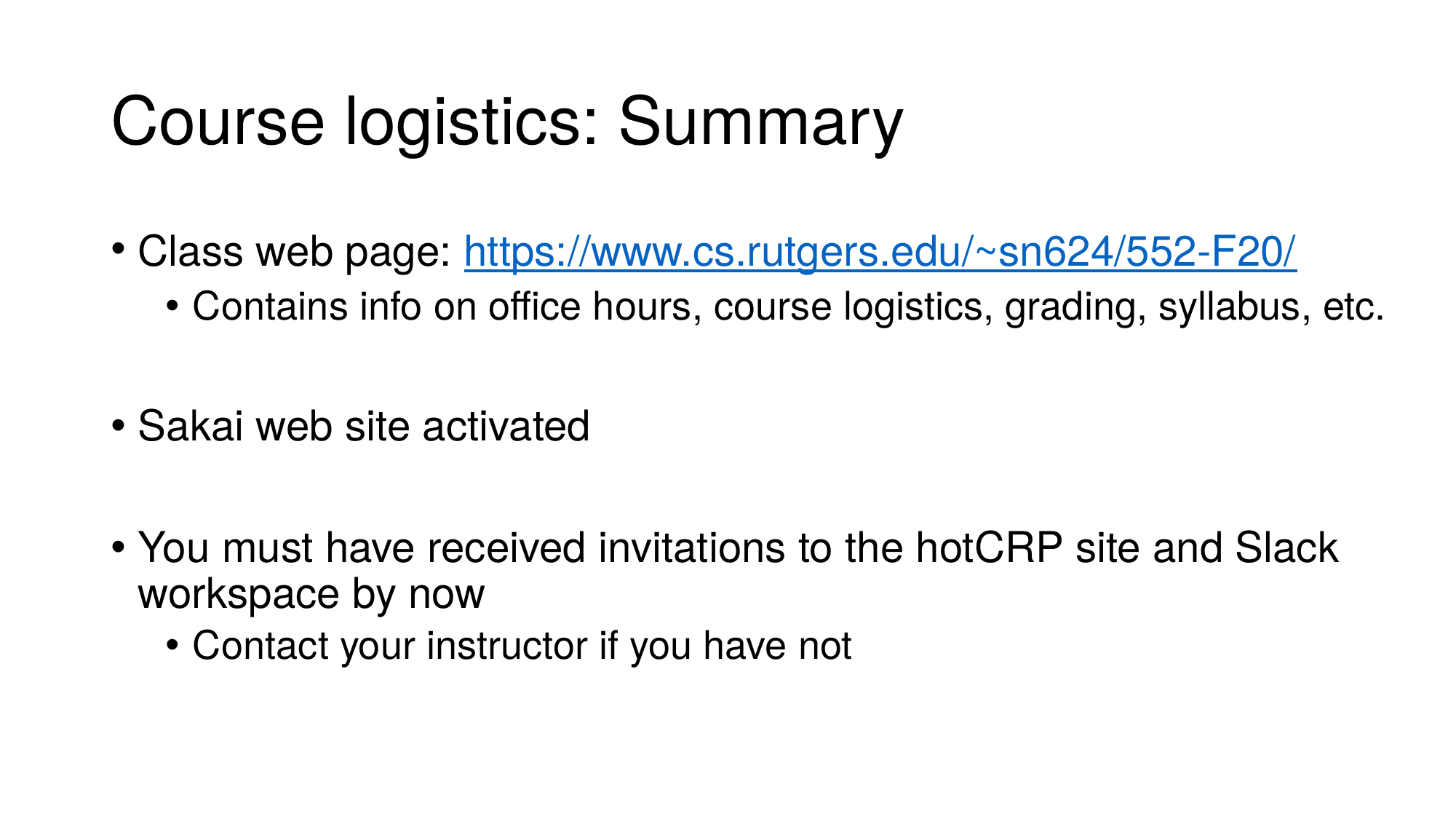

# Course logistics: Summary
Class web page: https://www.cs.rutgers.edu/~sn624/552-F20/
Contains info on office hours, course logistics, grading, syllabus, etc.

Sakai web site activated

You must have received invitations to the hotCRP site and Slack workspace by now
Contact your instructor if you have not